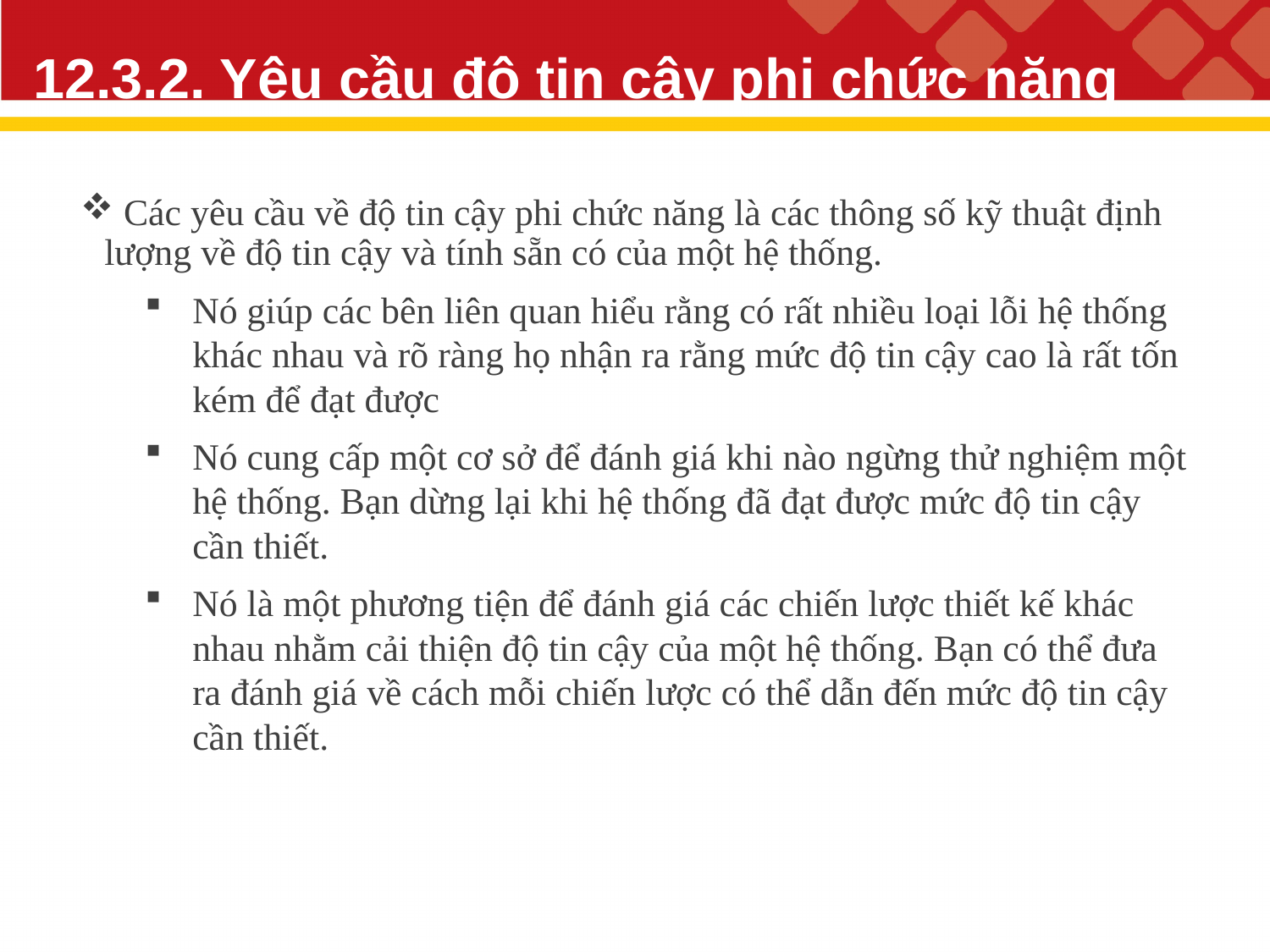

# 12.3.2. Yêu cầu độ tin cậy phi chức năng
 Các yêu cầu về độ tin cậy phi chức năng là các thông số kỹ thuật định lượng về độ tin cậy và tính sẵn có của một hệ thống.
Nó giúp các bên liên quan hiểu rằng có rất nhiều loại lỗi hệ thống khác nhau và rõ ràng họ nhận ra rằng mức độ tin cậy cao là rất tốn kém để đạt được
Nó cung cấp một cơ sở để đánh giá khi nào ngừng thử nghiệm một hệ thống. Bạn dừng lại khi hệ thống đã đạt được mức độ tin cậy cần thiết.
Nó là một phương tiện để đánh giá các chiến lược thiết kế khác nhau nhằm cải thiện độ tin cậy của một hệ thống. Bạn có thể đưa ra đánh giá về cách mỗi chiến lược có thể dẫn đến mức độ tin cậy cần thiết.